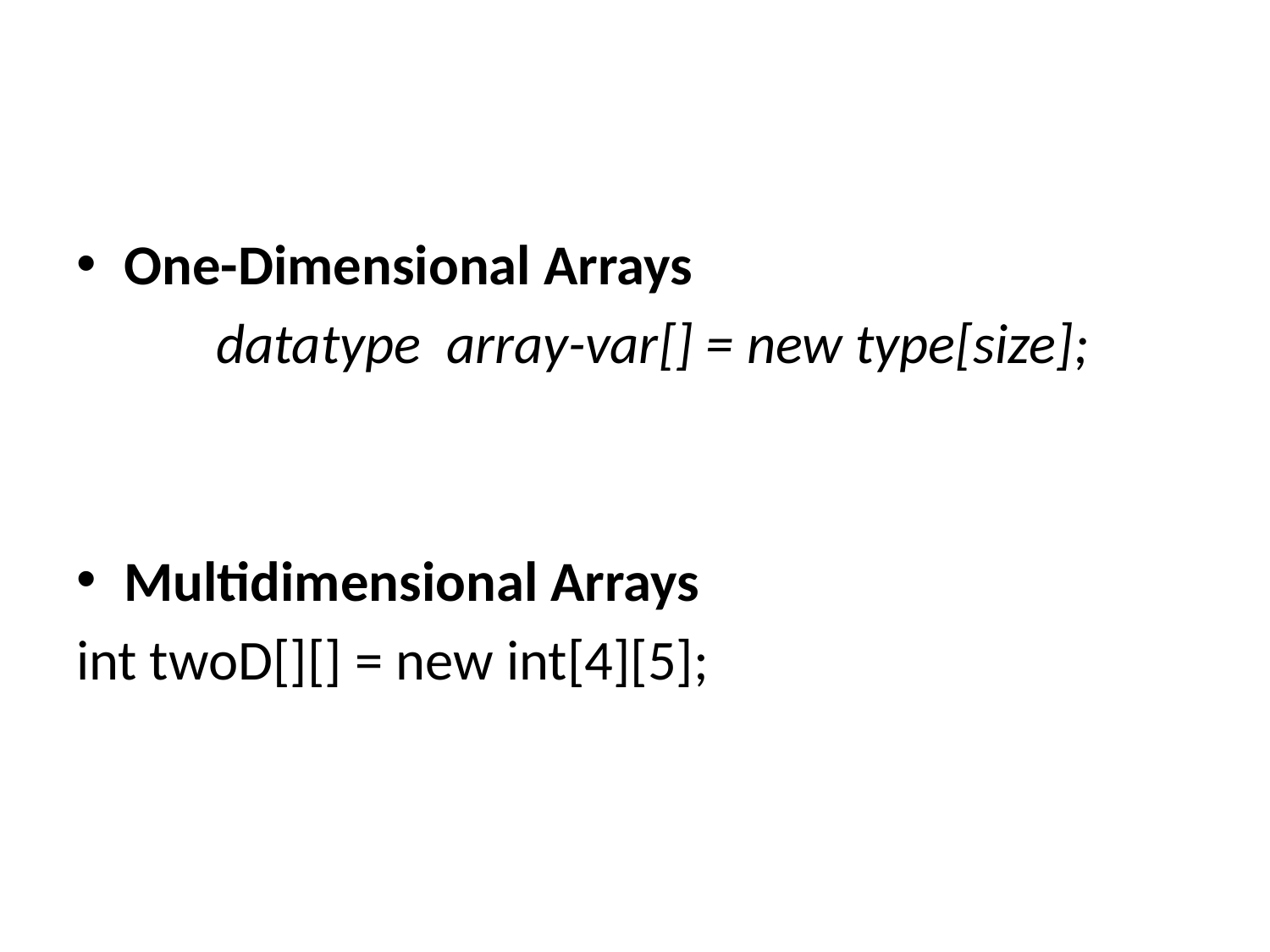

#
One-Dimensional Arrays
           datatype  array-var[] = new type[size];

Multidimensional Arrays
int twoD[][] = new int[4][5];